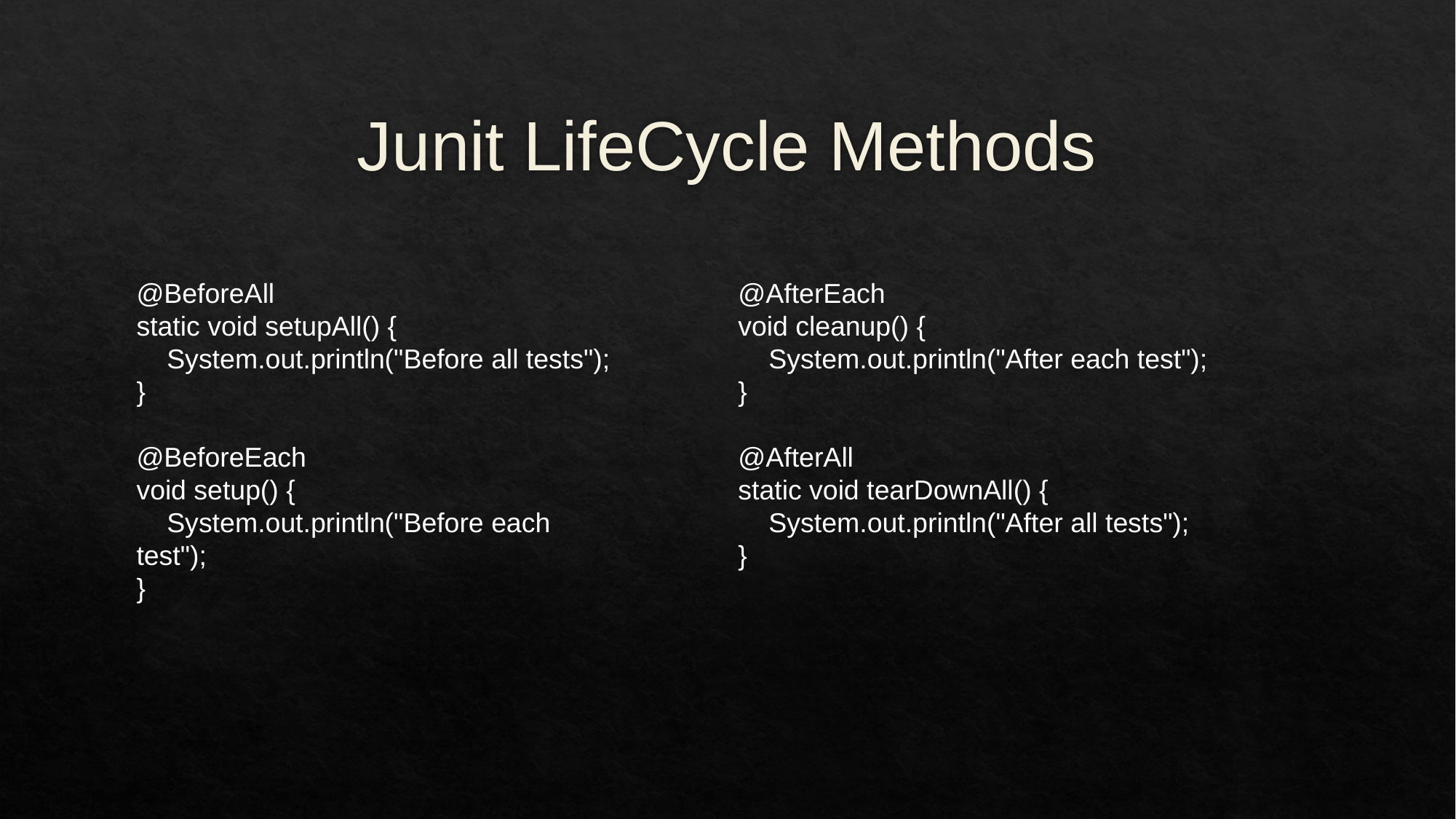

# Junit LifeCycle Methods
@BeforeAll
static void setupAll() {
    System.out.println("Before all tests");
}

@BeforeEach
void setup() {
    System.out.println("Before each test");
}

@AfterEach
void cleanup() {
    System.out.println("After each test");
}

@AfterAll
static void tearDownAll() {
    System.out.println("After all tests");
}